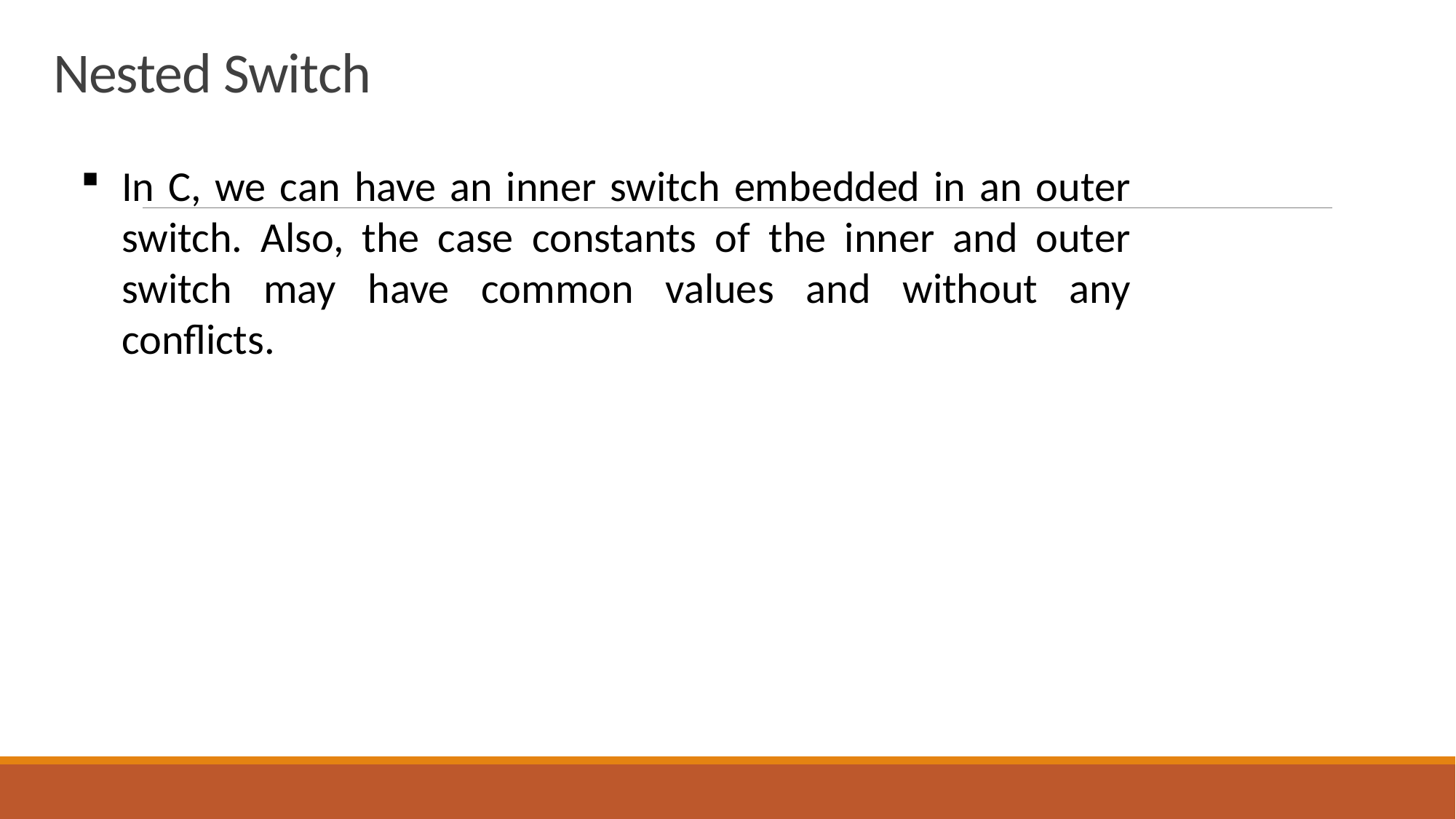

# Nested Switch

In C, we can have an inner switch embedded in an outer switch. Also, the case constants of the inner and outer switch may have common values and without any conflicts.